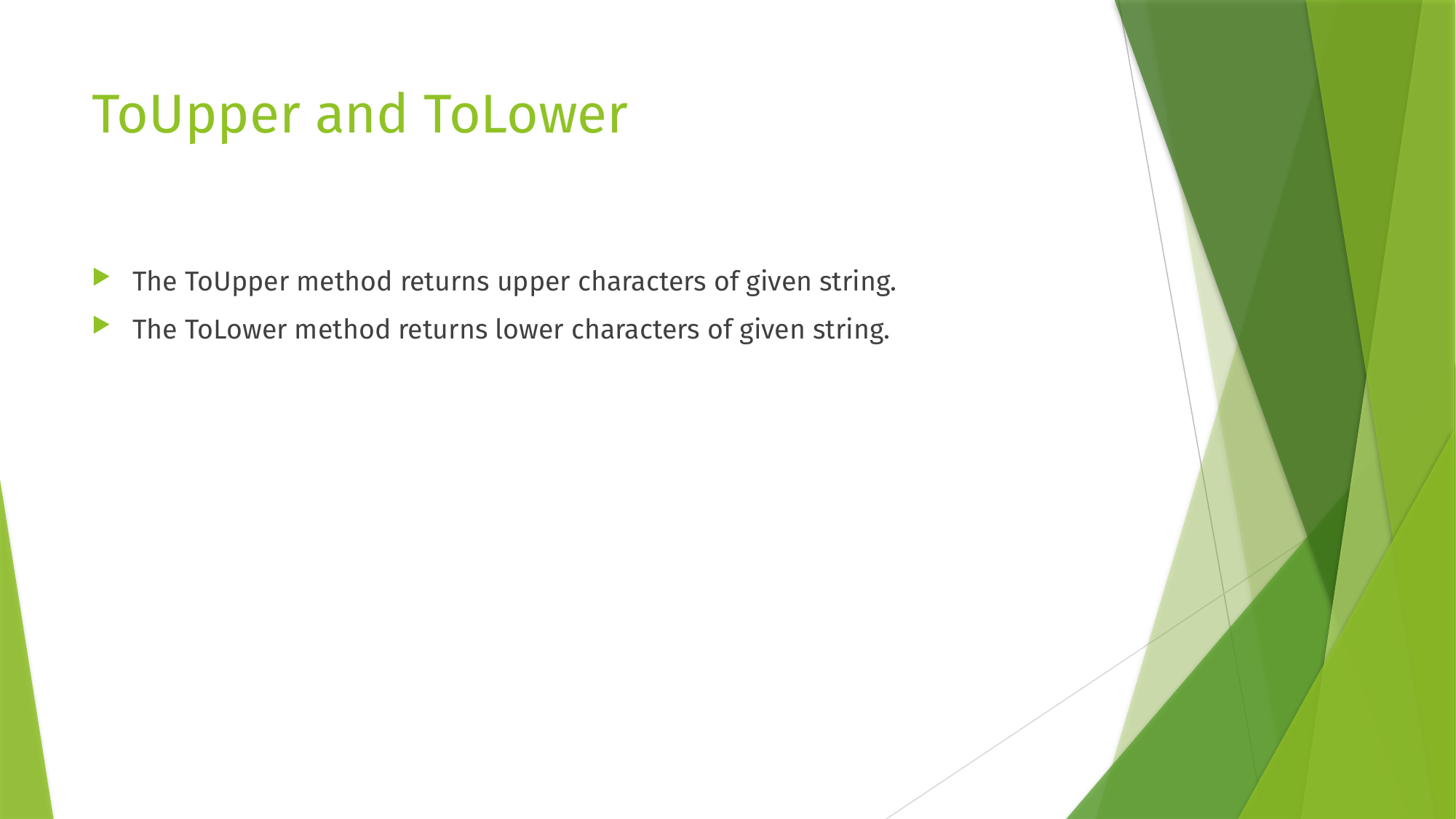

# ToUpper and ToLower
The ToUpper method returns upper characters of given string.
The ToLower method returns lower characters of given string.